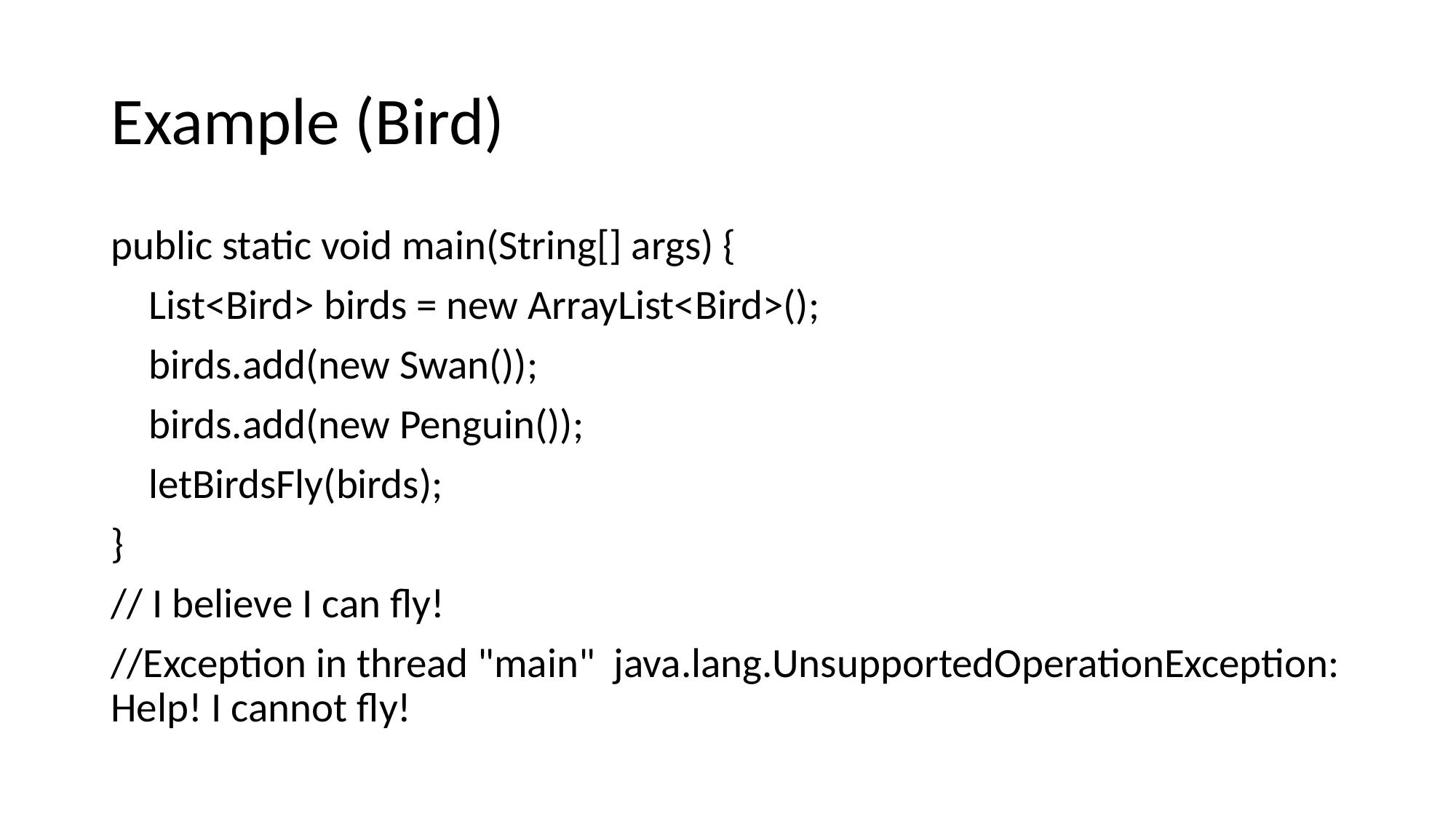

# Example (Bird)
public static void main(String[] args) {
    List<Bird> birds = new ArrayList<Bird>();
    birds.add(new Swan());
    birds.add(new Penguin());
    letBirdsFly(birds);
}
// I believe I can fly!
//Exception in thread "main"  java.lang.UnsupportedOperationException: Help! I cannot fly!